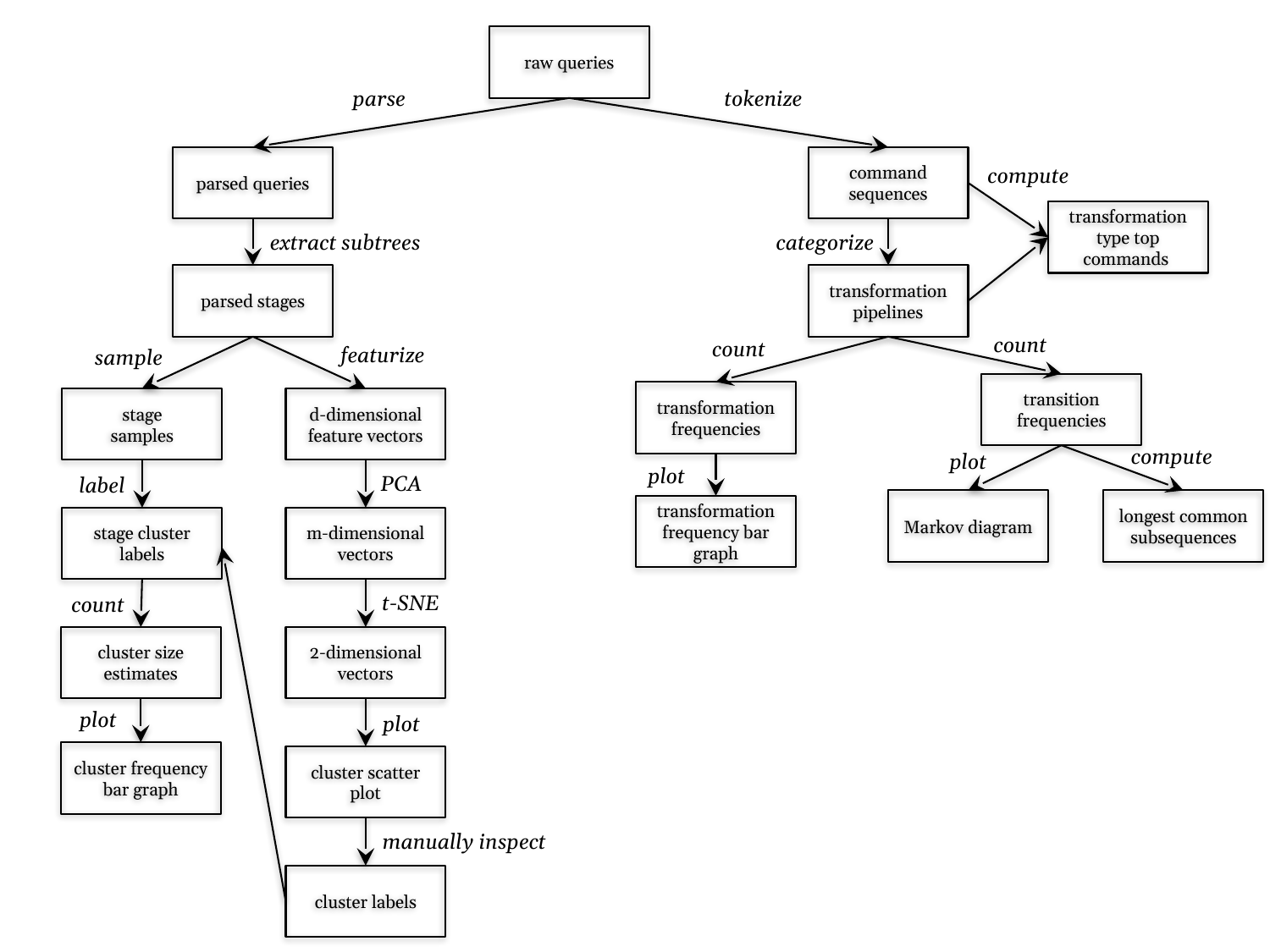

raw queries
parse
tokenize
parsed queries
command sequences
compute
transformation type top commands
extract subtrees
categorize
parsed stages
transformation pipelines
count
count
featurize
sample
transition frequencies
transformation frequencies
stage
samples
d-dimensional feature vectors
compute
plot
plot
PCA
label
Markov diagram
longest common subsequences
transformation frequency bar graph
stage cluster labels
m-dimensional vectors
t-SNE
count
2-dimensional vectors
cluster size estimates
plot
plot
cluster frequency bar graph
cluster scatter plot
manually inspect
cluster labels